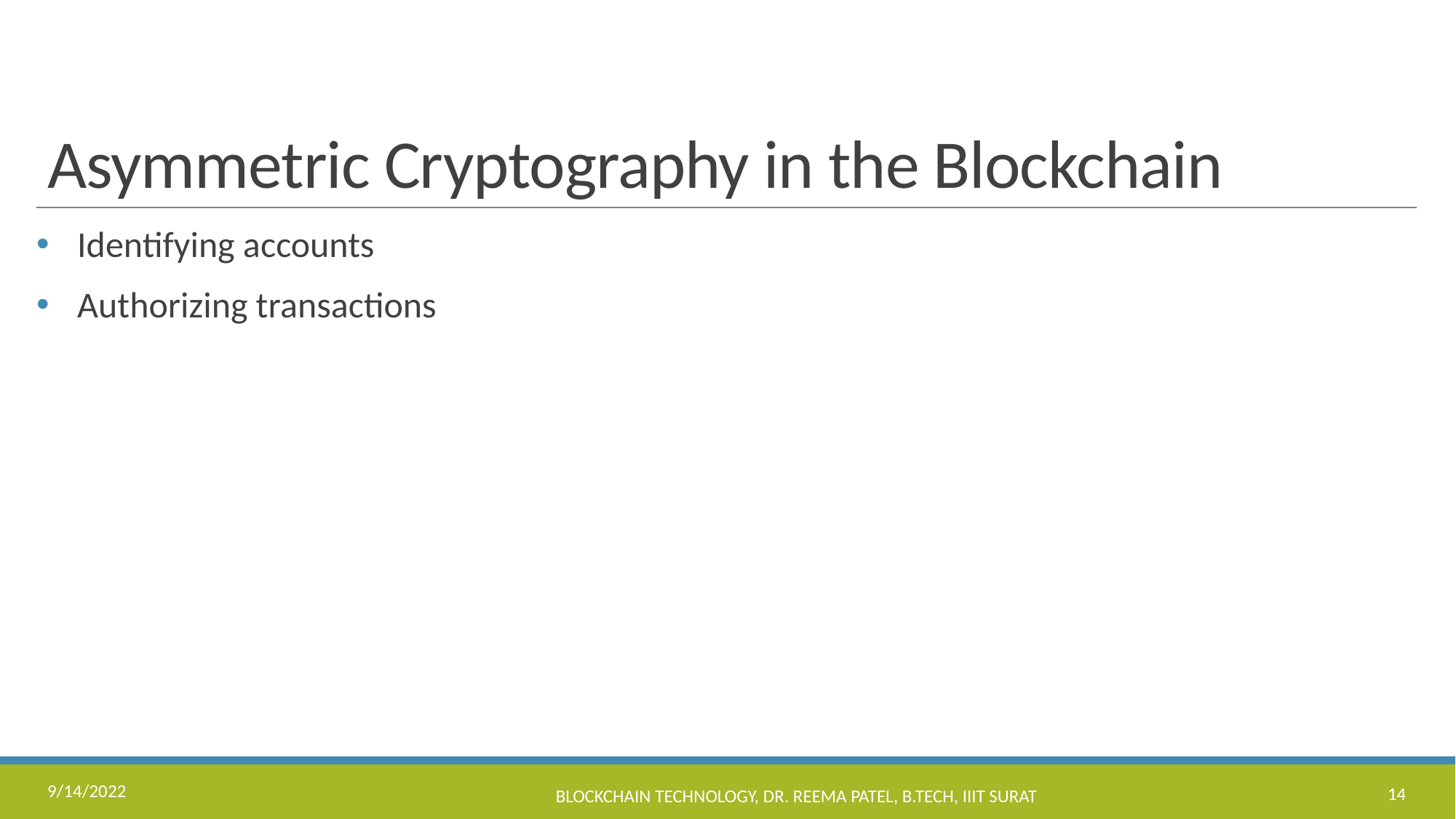

# Asymmetric Cryptography in the Blockchain
Identifying accounts
Authorizing transactions
9/14/2022
Blockchain Technology, Dr. Reema Patel, B.Tech, IIIT Surat
14